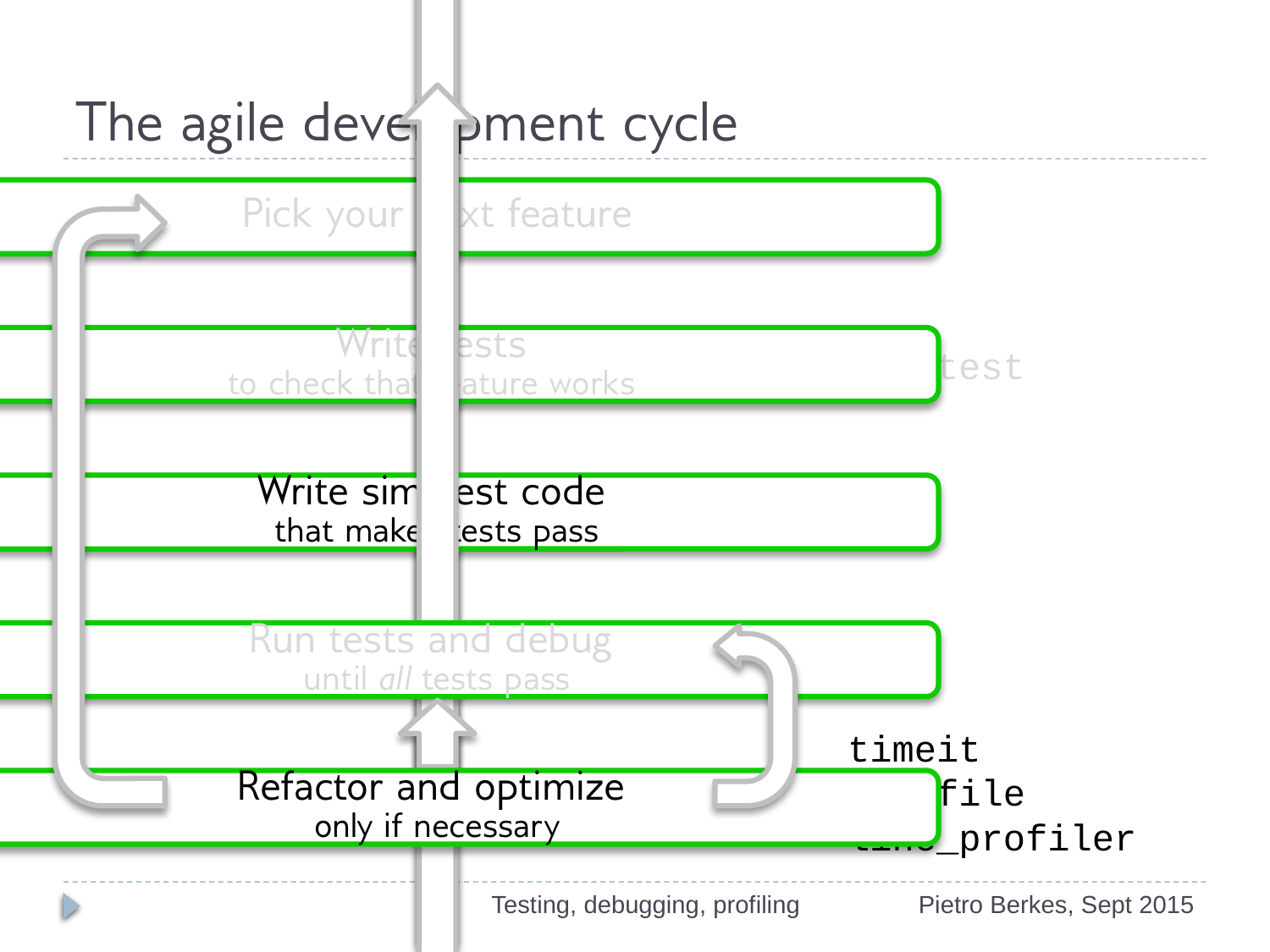

# The agile development cycle
Write tests
to check that feature works
Write simplest code
that makes tests pass
Pick your next feature

unittest
pdb

timeit
cProfile
line_profiler
Testing, debugging, profiling
Pietro Berkes, Sept 2015